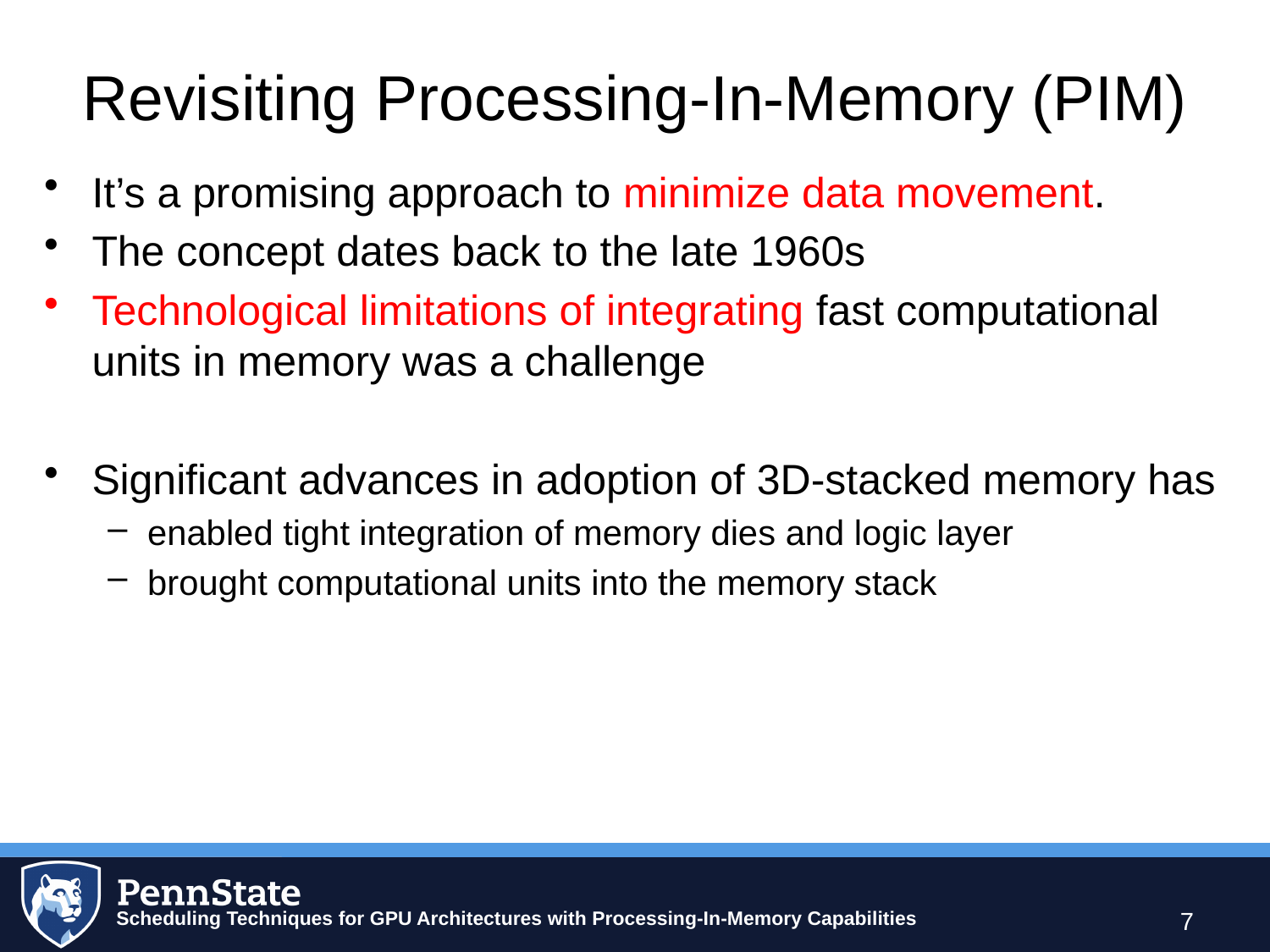

# Revisiting Processing-In-Memory (PIM)
It’s a promising approach to minimize data movement.
The concept dates back to the late 1960s
Technological limitations of integrating fast computational units in memory was a challenge

Significant advances in adoption of 3D-stacked memory has
enabled tight integration of memory dies and logic layer
brought computational units into the memory stack
7